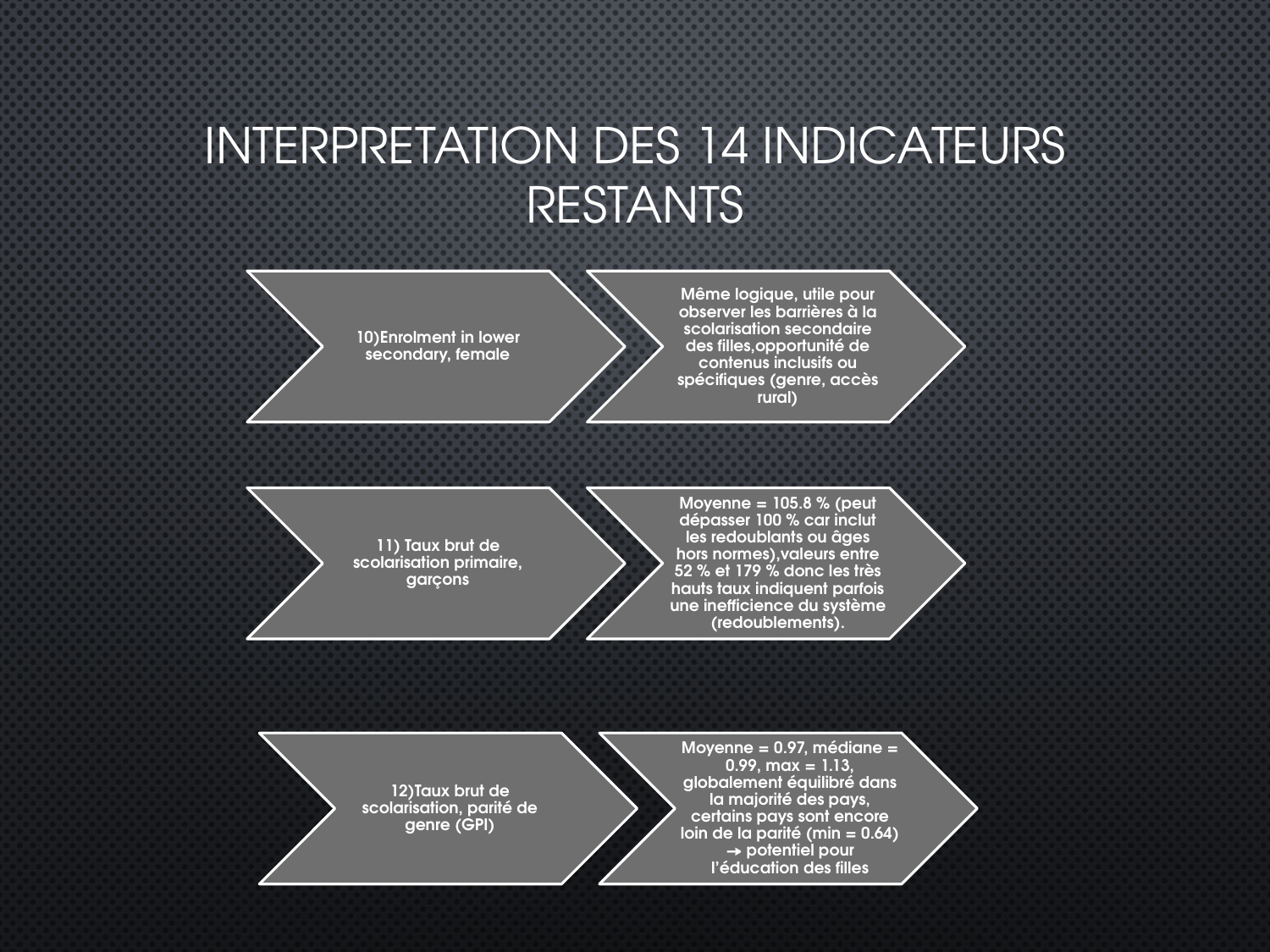

# INTERPRETATION DES 14 indicateurs restants
10)Enrolment in lower secondary, female
Même logique, utile pour observer les barrières à la scolarisation secondaire des filles,opportunité de contenus inclusifs ou spécifiques (genre, accès rural)
11) Taux brut de scolarisation primaire, garçons
Moyenne = 105.8 % (peut dépasser 100 % car inclut les redoublants ou âges hors normes),valeurs entre 52 % et 179 % donc les très hauts taux indiquent parfois une inefficience du système (redoublements).
12)Taux brut de scolarisation, parité de genre (GPI)
Moyenne = 0.97, médiane = 0.99, max = 1.13, globalement équilibré dans la majorité des pays, certains pays sont encore loin de la parité (min = 0.64) → potentiel pour l’éducation des filles